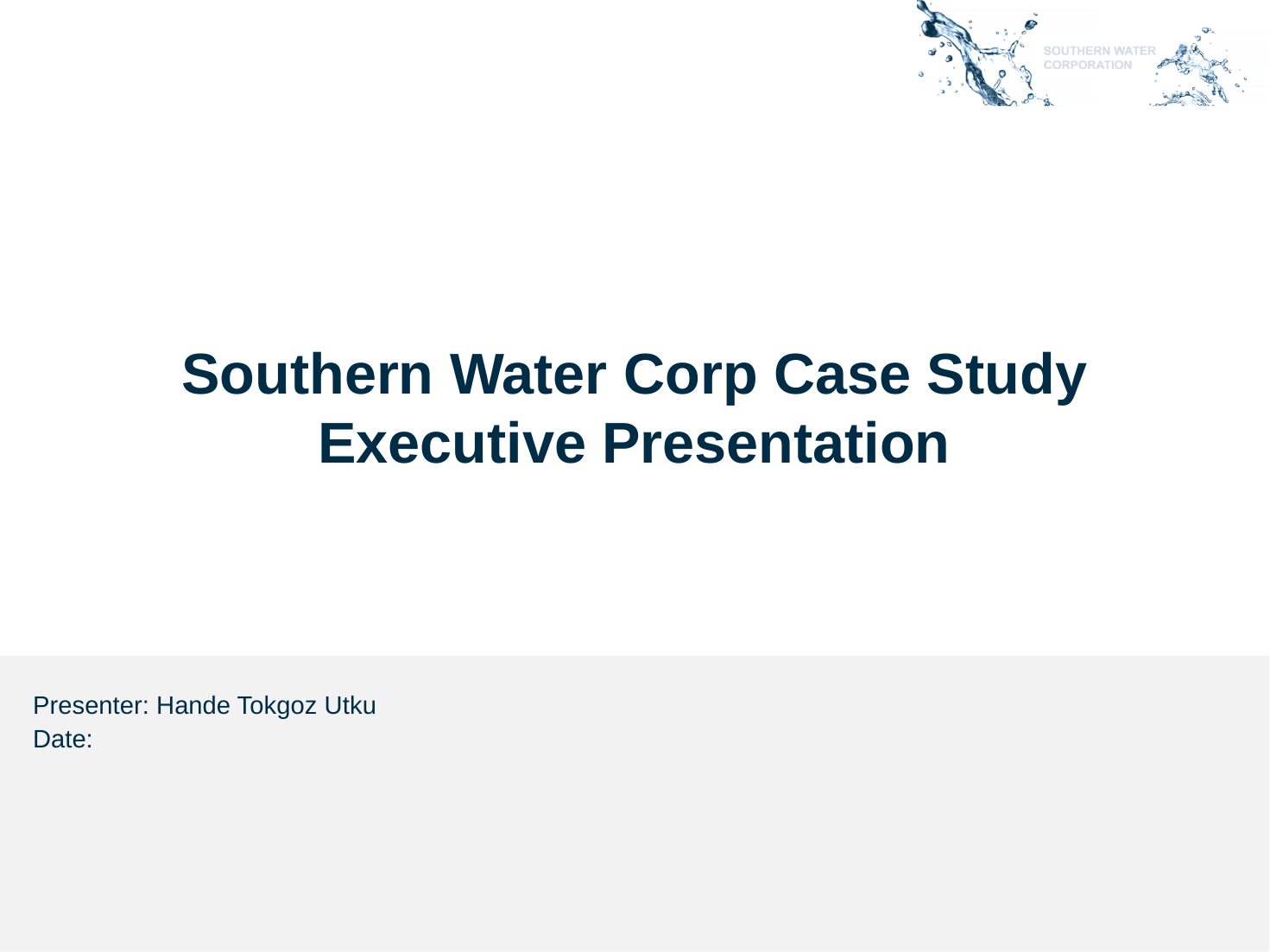

# Southern Water Corp Case Study Executive Presentation
Presenter: Hande Tokgoz Utku
Date: